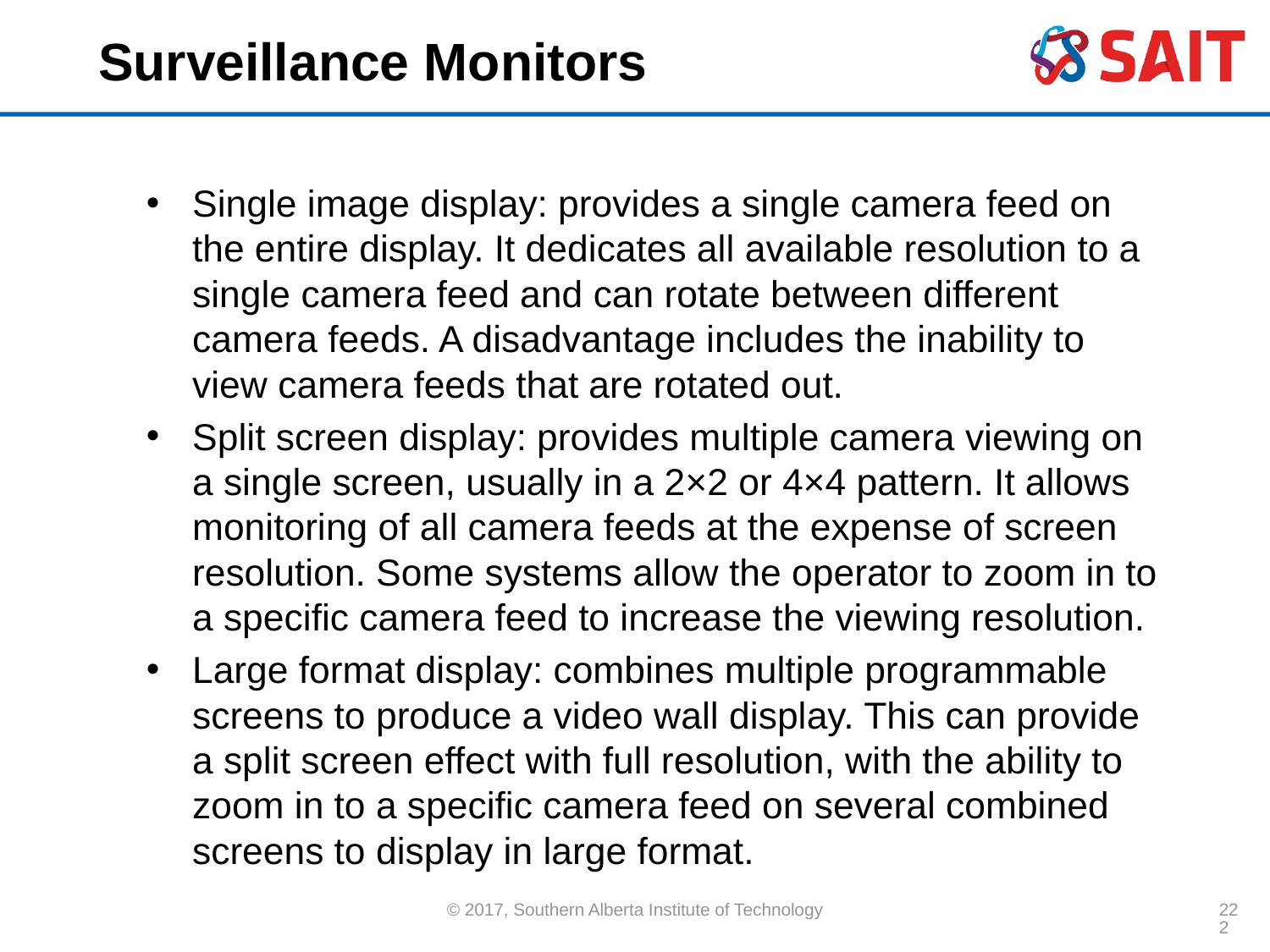

# Surveillance Monitors
Single image display: provides a single camera feed on the entire display. It dedicates all available resolution to a single camera feed and can rotate between different camera feeds. A disadvantage includes the inability to view camera feeds that are rotated out.
Split screen display: provides multiple camera viewing on a single screen, usually in a 2×2 or 4×4 pattern. It allows monitoring of all camera feeds at the expense of screen resolution. Some systems allow the operator to zoom in to a specific camera feed to increase the viewing resolution.
Large format display: combines multiple programmable screens to produce a video wall display. This can provide a split screen effect with full resolution, with the ability to zoom in to a specific camera feed on several combined screens to display in large format.